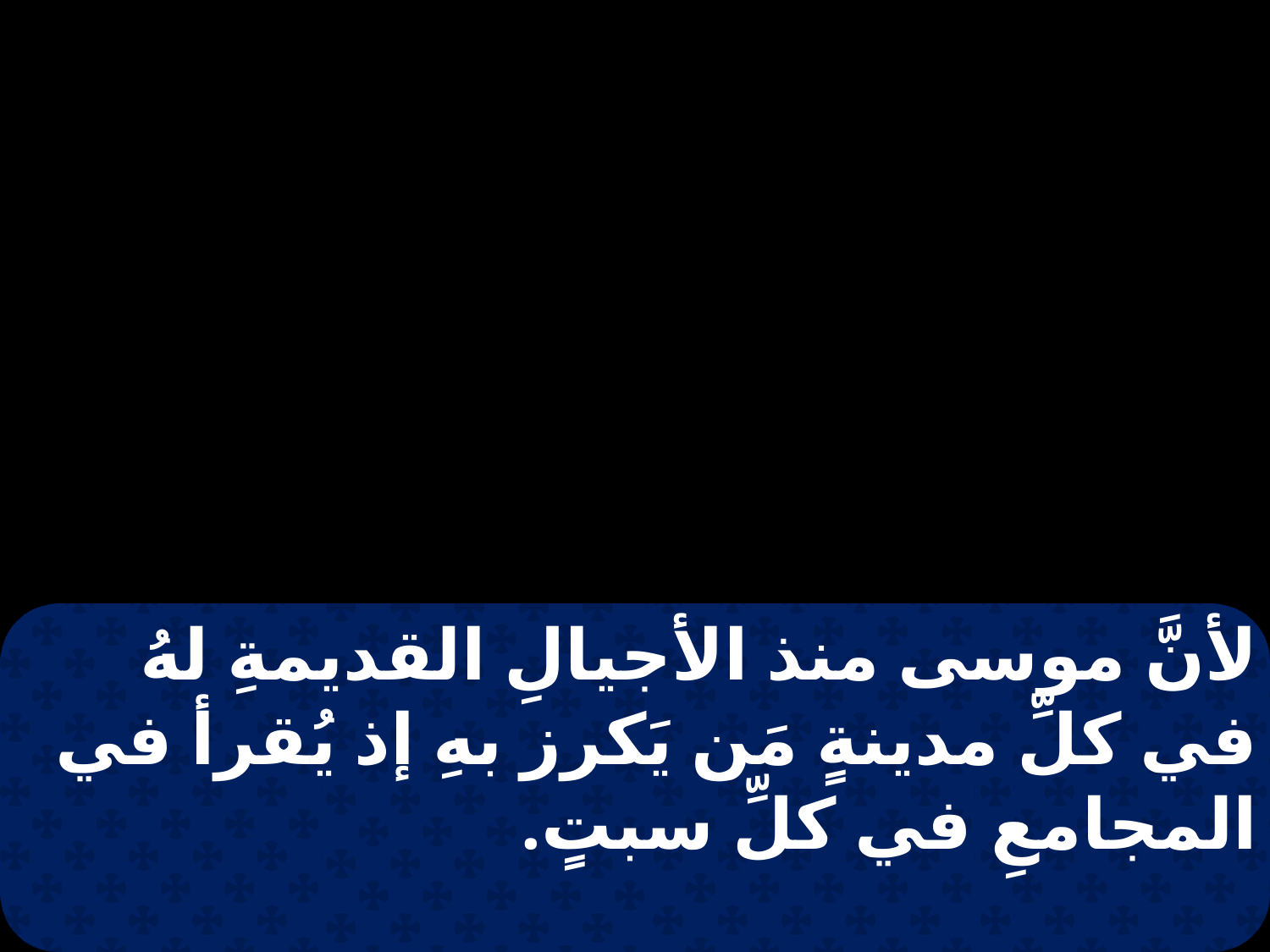

لأنَّ موسى منذ الأجيالِ القديمةِ لهُ في كلِّ مدينةٍ مَن يَكرز بهِ إذ يُقرأ في المجامعِ في كلِّ سبتٍ.